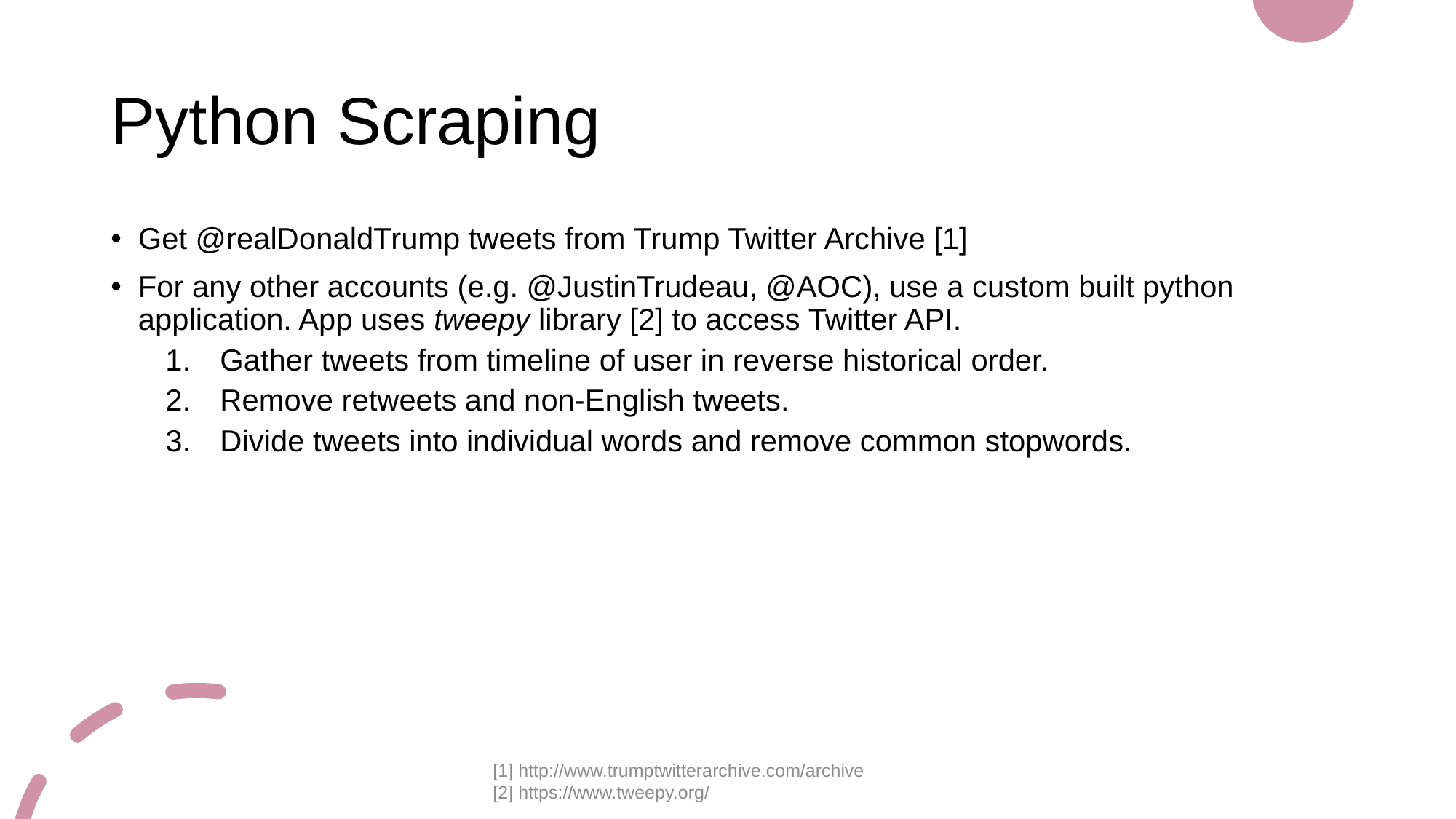

# Python Scraping
Get @realDonaldTrump tweets from Trump Twitter Archive [1]
For any other accounts (e.g. @JustinTrudeau, @AOC), use a custom built python application. App uses tweepy library [2] to access Twitter API.
Gather tweets from timeline of user in reverse historical order.
Remove retweets and non-English tweets.
Divide tweets into individual words and remove common stopwords.
[1] http://www.trumptwitterarchive.com/archive
[2] https://www.tweepy.org/